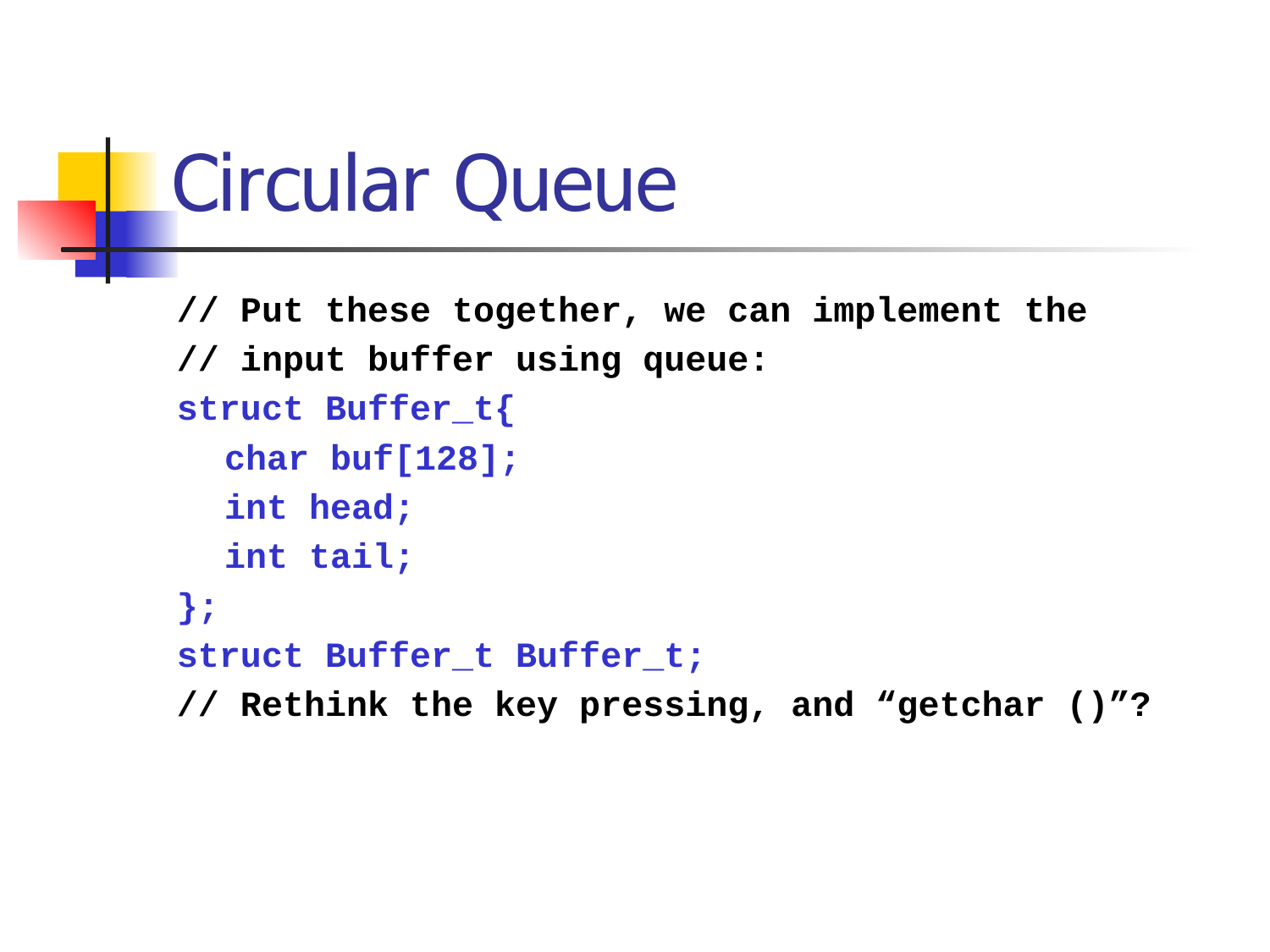

# Circular Queue
// Put these together, we can implement the
// input buffer using queue:
struct Buffer_t{
	char buf[128];
	int head;
	int tail;
};
struct Buffer_t Buffer_t;
// Rethink the key pressing, and “getchar ()”?